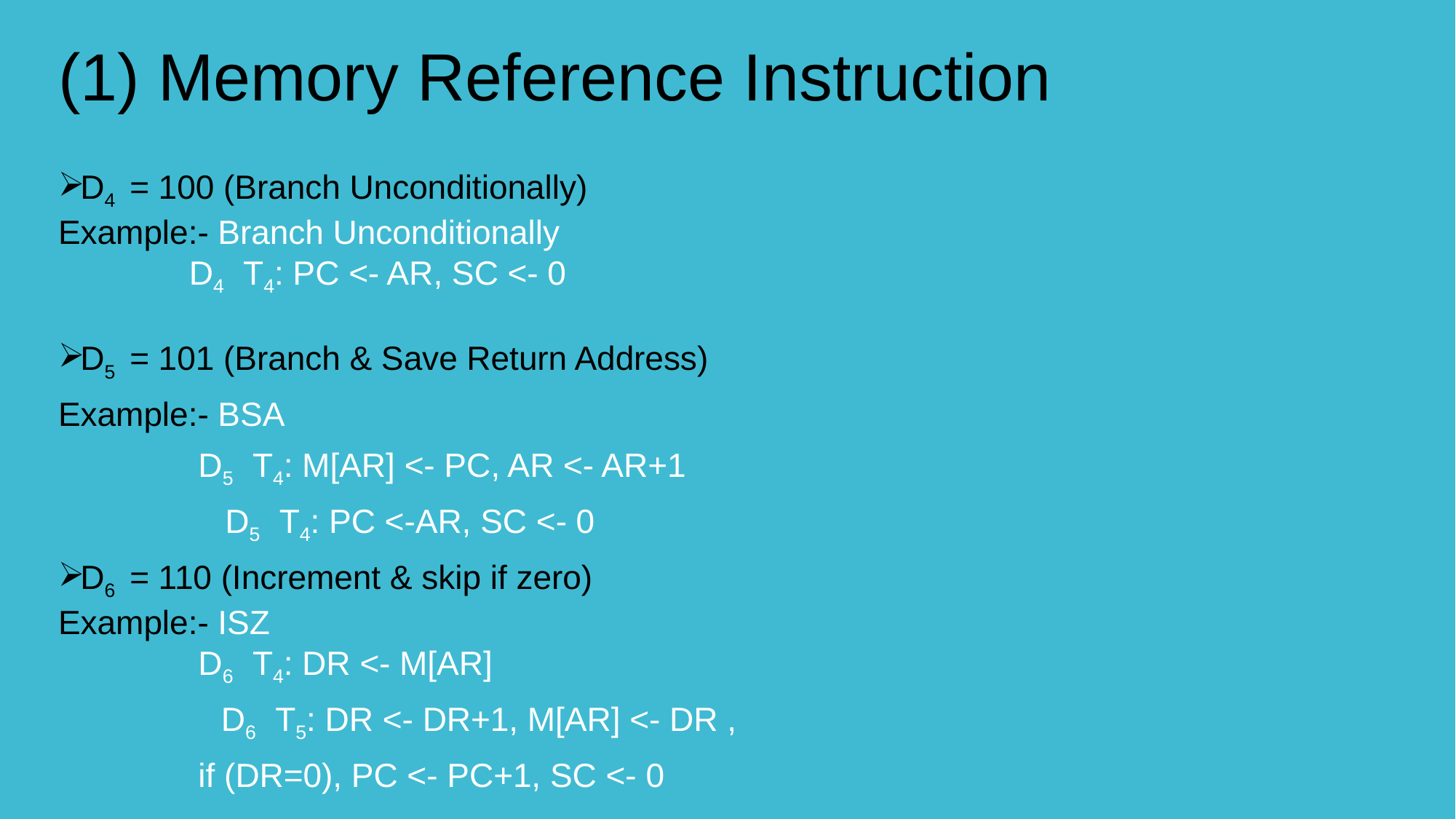

# (1) Memory Reference Instruction
D4  = 100 (Branch Unconditionally)
Example:- Branch Unconditionally
	      D4   T4: PC <- AR, SC <- 0

D5  = 101 (Branch & Save Return Address)
Example:- BSA
	       D5   T4: M[AR] <- PC, AR <- AR+1
                  D5   T4: PC <-AR, SC <- 0
D6  = 110 (Increment & skip if zero)
Example:- ISZ
	       D6   T4: DR <- M[AR]
                  D6   T5: DR <- DR+1, M[AR] <- DR ,
	       if (DR=0), PC <- PC+1, SC <- 0